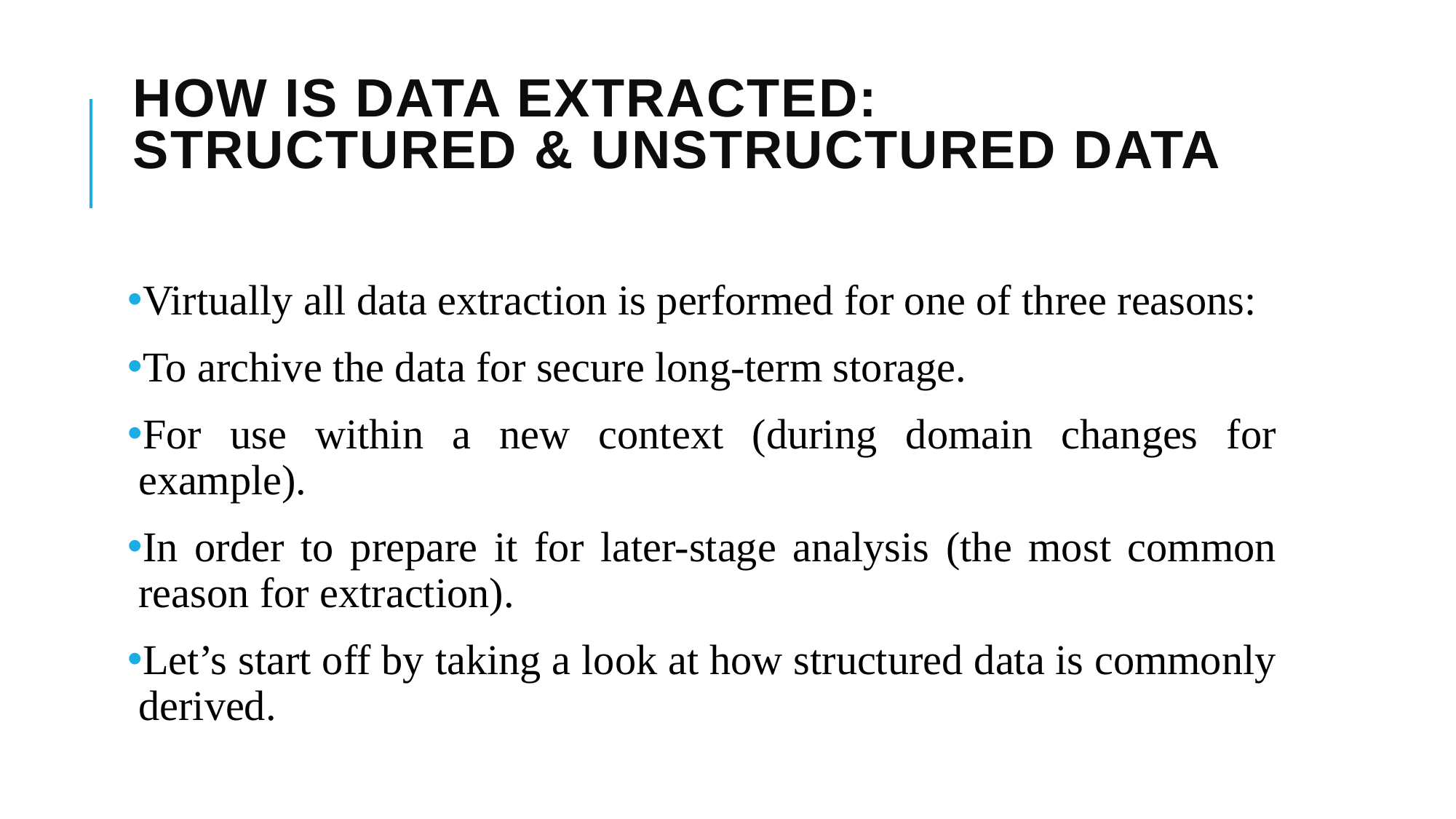

# How is data extracted: structured & unstructured data
Virtually all data extraction is performed for one of three reasons:
To archive the data for secure long-term storage.
For use within a new context (during domain changes for example).
In order to prepare it for later-stage analysis (the most common reason for extraction).
Let’s start off by taking a look at how structured data is commonly derived.